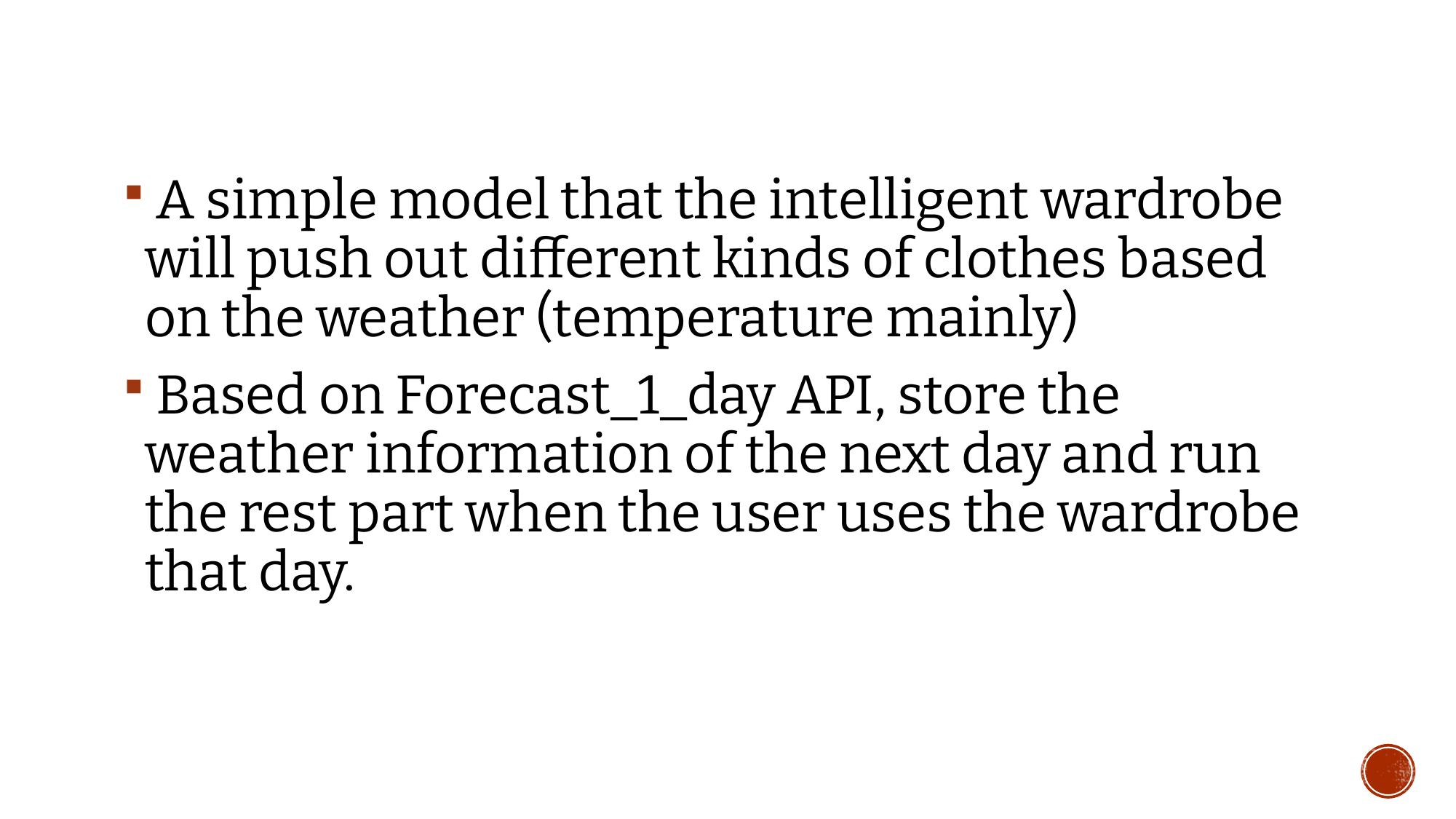

A simple model that the intelligent wardrobe will push out different kinds of clothes based on the weather (temperature mainly)
 Based on Forecast_1_day API, store the weather information of the next day and run the rest part when the user uses the wardrobe that day.